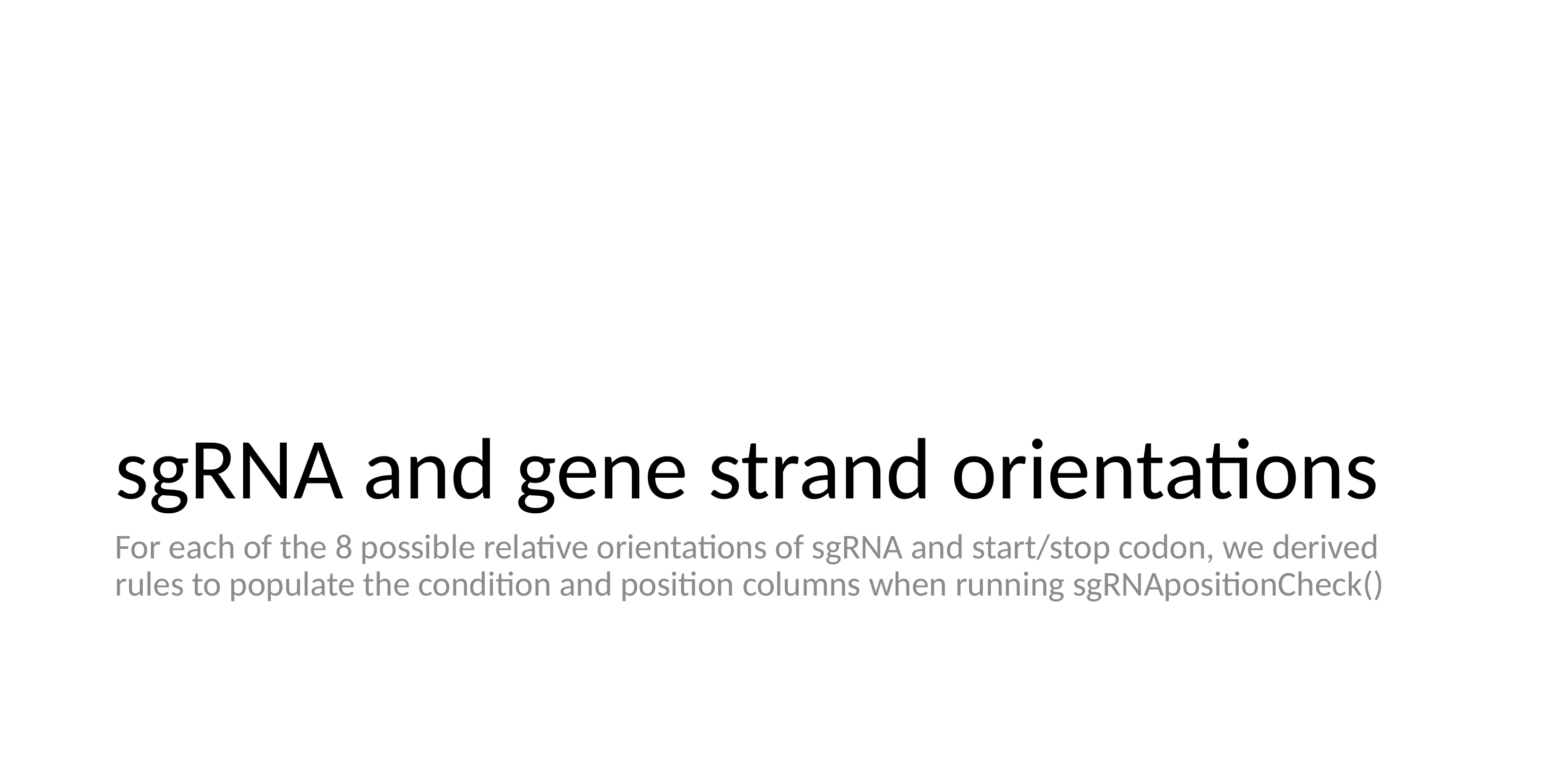

# sgRNA and gene strand orientations
For each of the 8 possible relative orientations of sgRNA and start/stop codon, we derived rules to populate the condition and position columns when running sgRNApositionCheck()